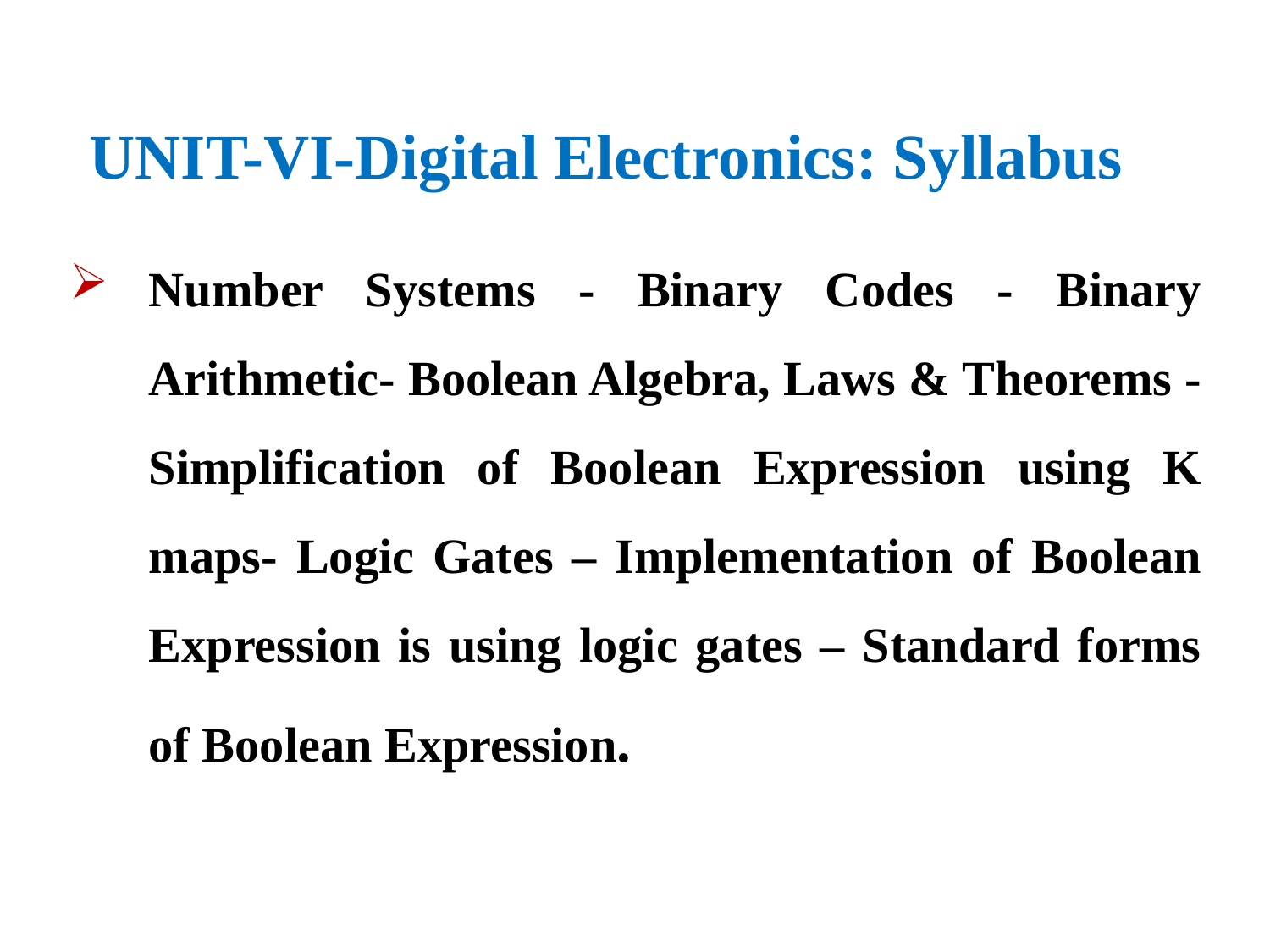

# UNIT-VI-Digital Electronics: Syllabus
Number Systems - Binary Codes - Binary Arithmetic- Boolean Algebra, Laws & Theorems - Simplification of Boolean Expression using K maps- Logic Gates – Implementation of Boolean Expression is using logic gates – Standard forms of Boolean Expression.